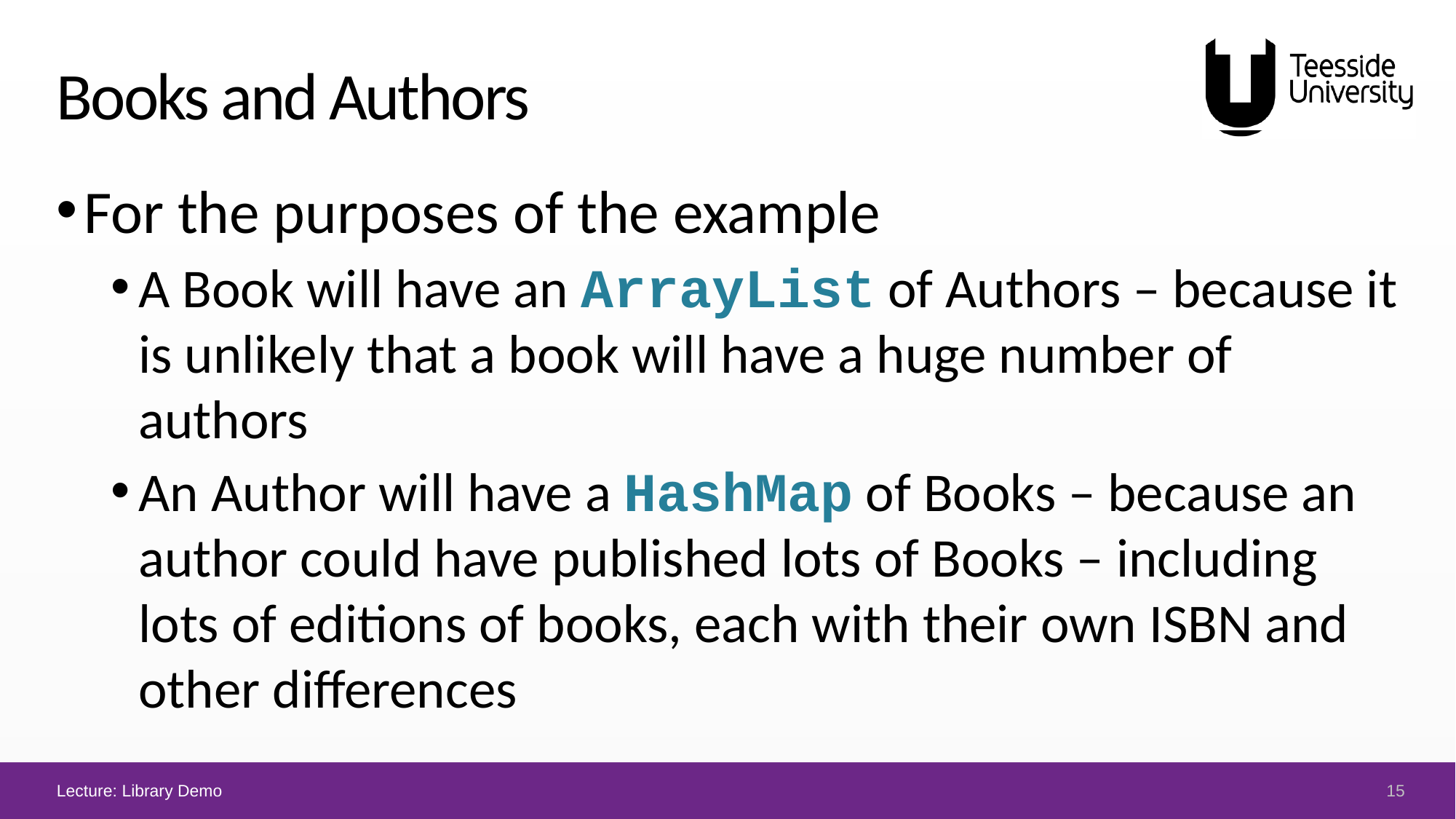

# Books and Authors
For the purposes of the example
A Book will have an ArrayList of Authors – because it is unlikely that a book will have a huge number of authors
An Author will have a HashMap of Books – because an author could have published lots of Books – including lots of editions of books, each with their own ISBN and other differences
15
Lecture: Library Demo